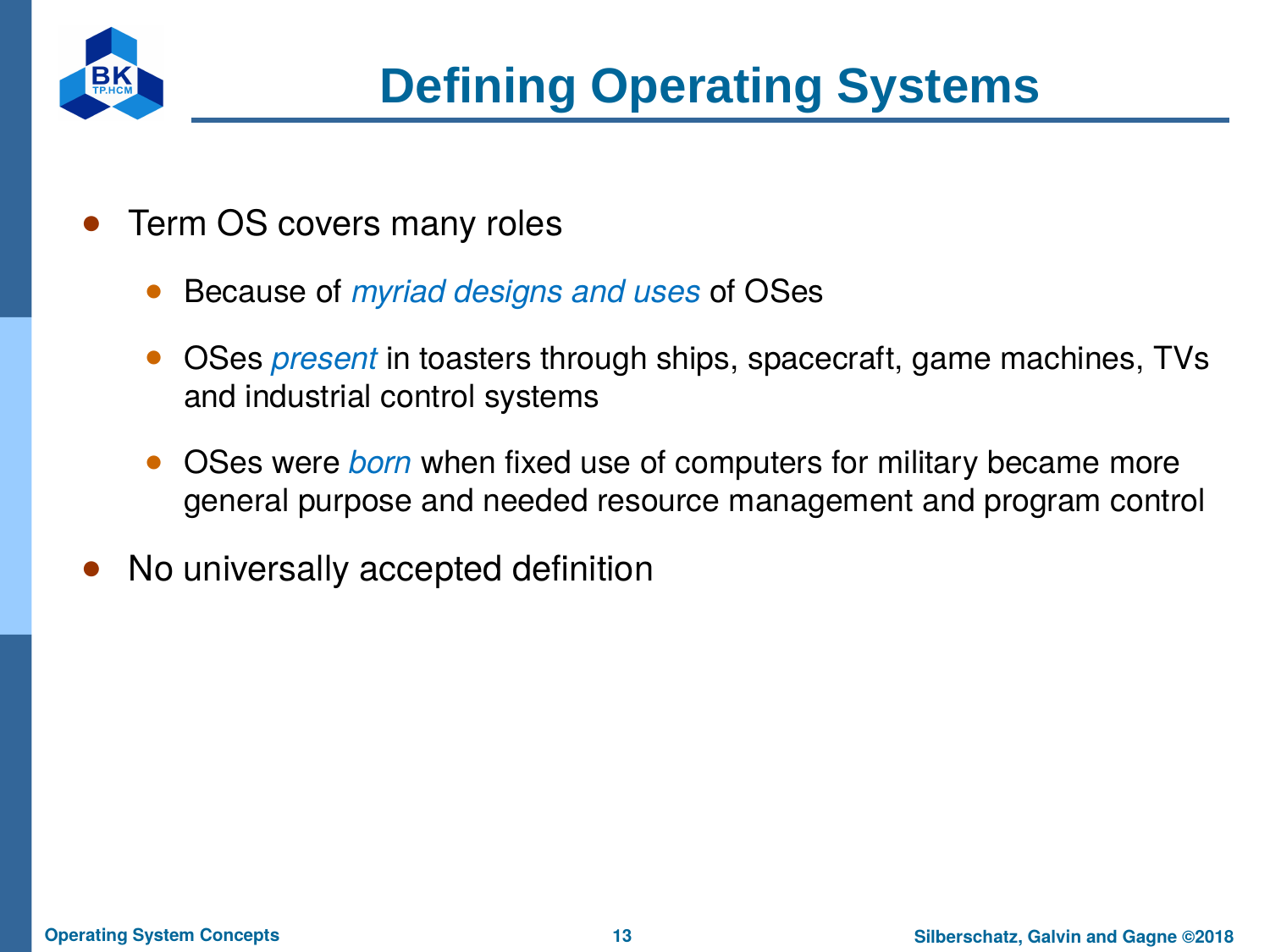

# Defining Operating Systems
Term OS covers many roles
Because of myriad designs and uses of OSes
OSes present in toasters through ships, spacecraft, game machines, TVs and industrial control systems
OSes were born when fixed use of computers for military became more general purpose and needed resource management and program control
No universally accepted definition